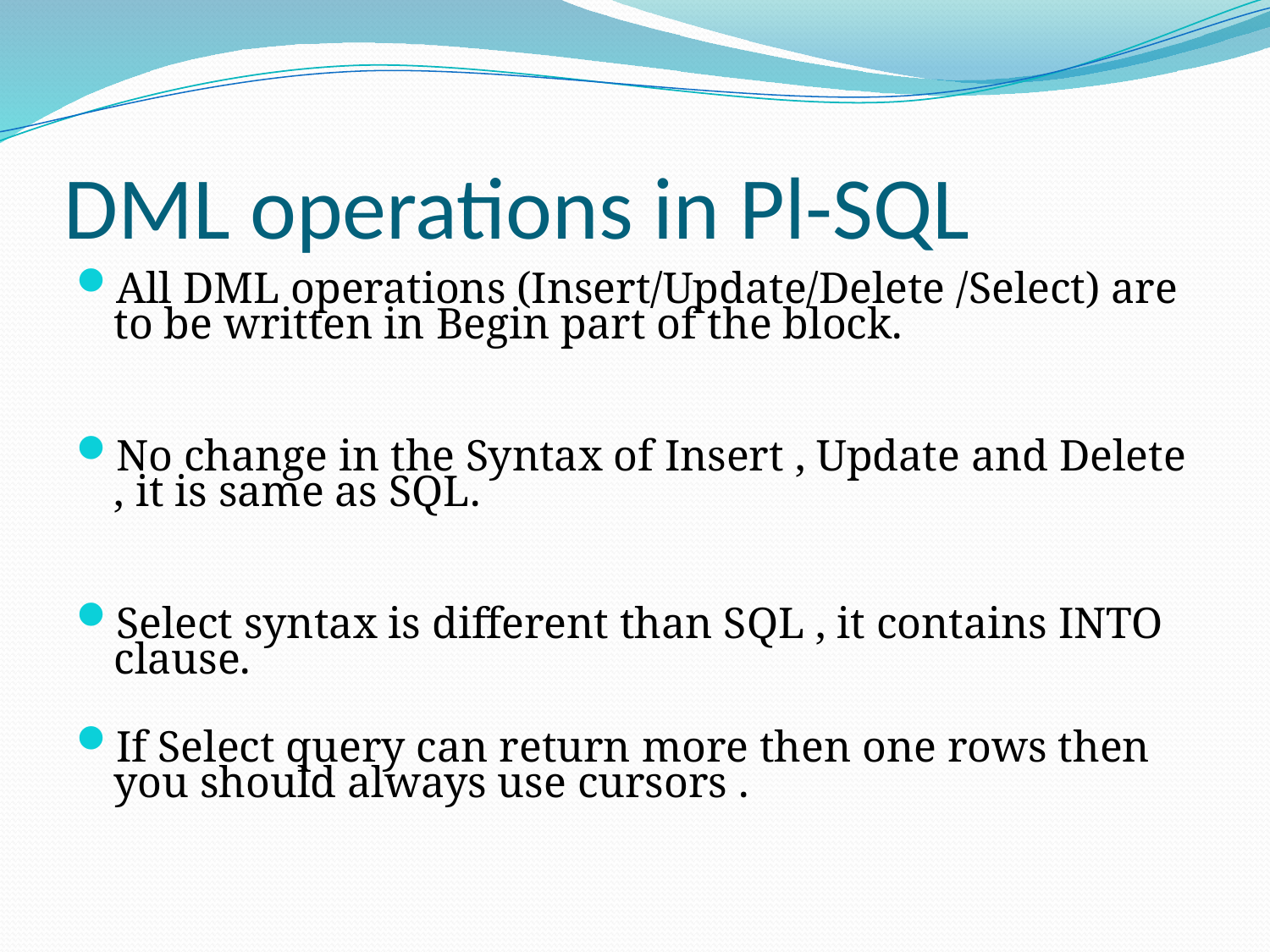

# DML operations in Pl-SQL
All DML operations (Insert/Update/Delete /Select) are to be written in Begin part of the block.

No change in the Syntax of Insert , Update and Delete , it is same as SQL.

Select syntax is different than SQL , it contains INTO clause.

If Select query can return more then one rows then you should always use cursors .